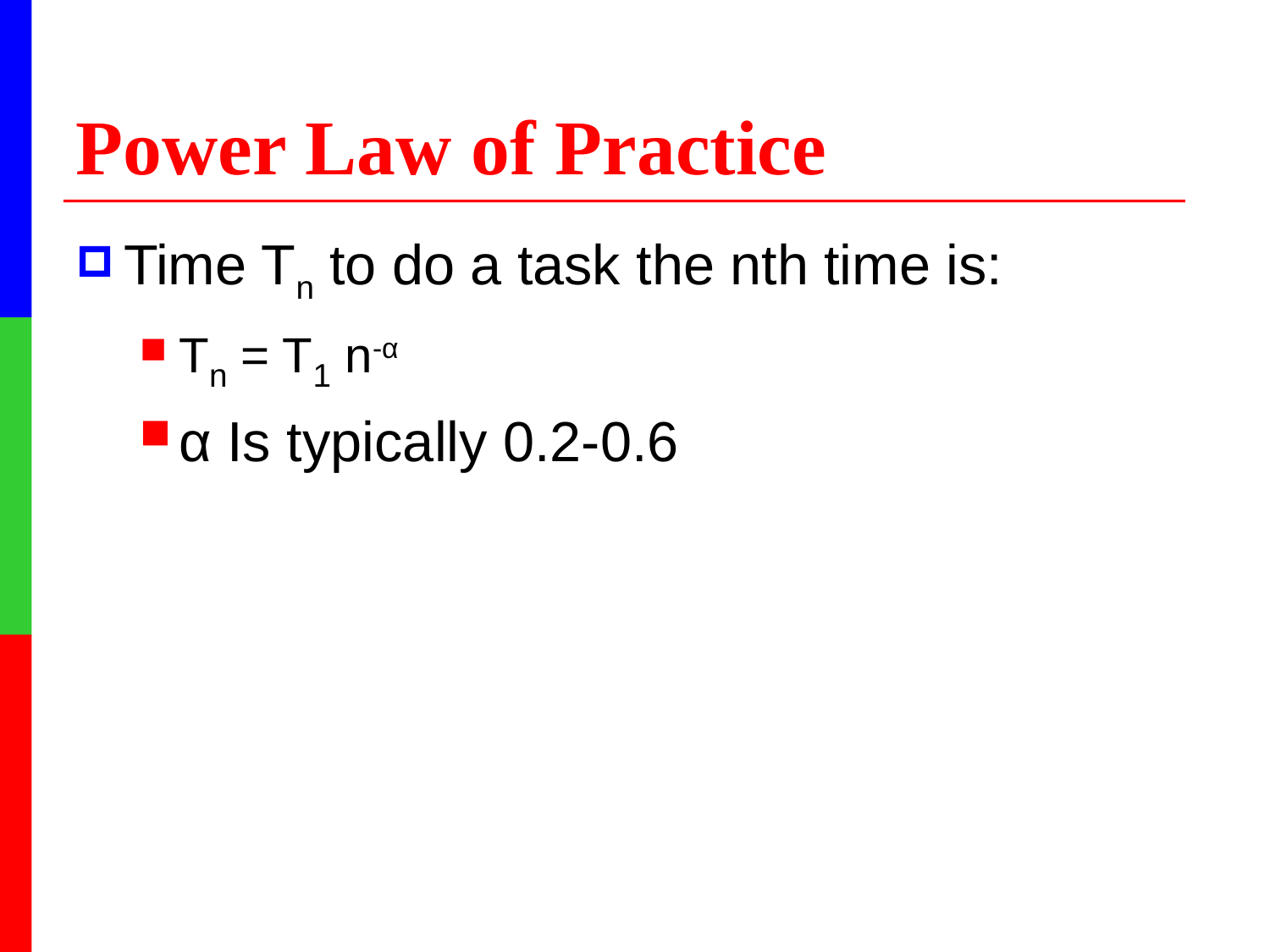

# Power Law of Practice
Time Tn to do a task the nth time is:
Tn = T1 n-α
α Is typically 0.2-0.6